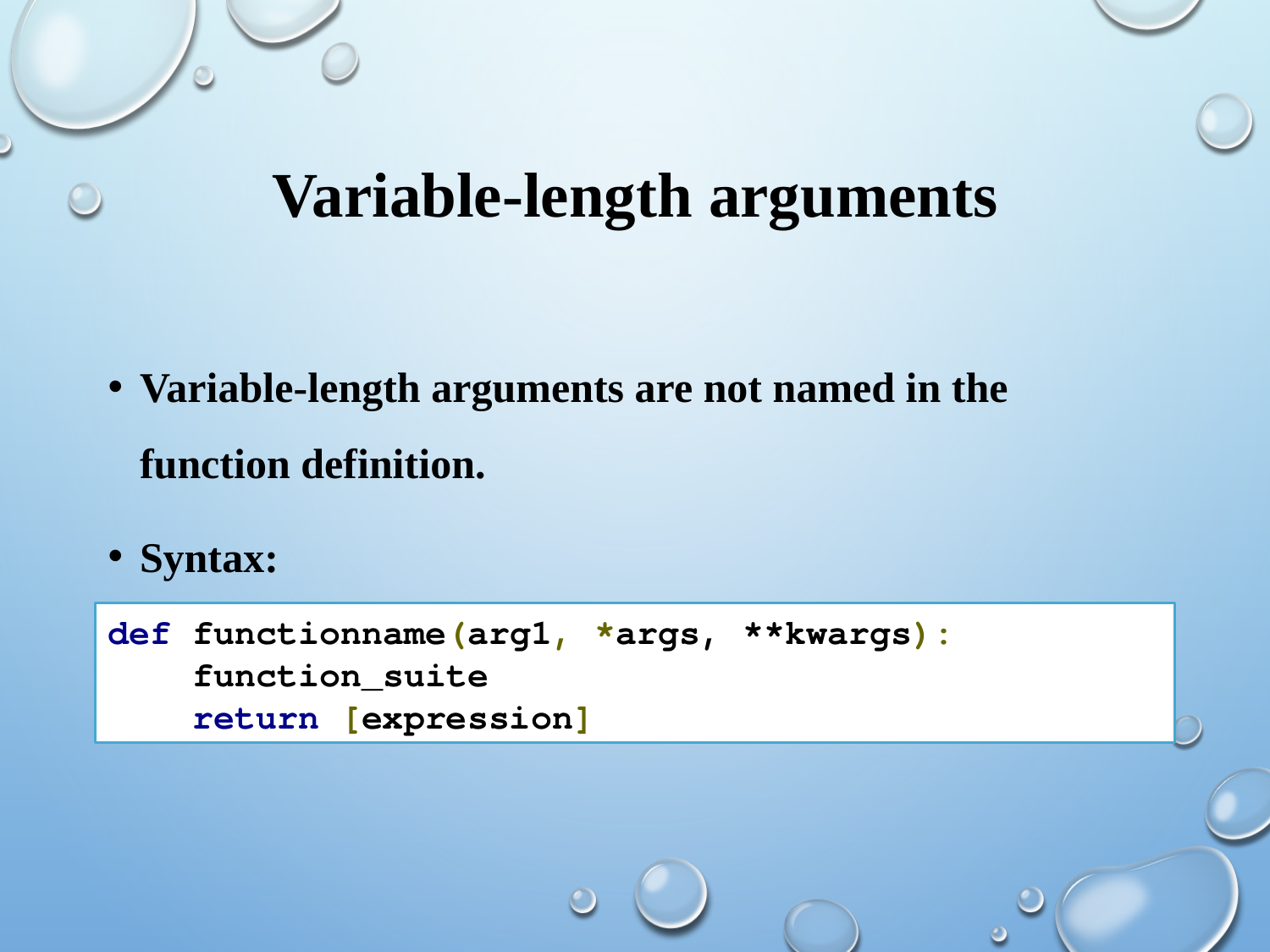

# Variable-length arguments
Variable-length arguments are not named in the function definition.
Syntax:
def functionname(arg1, *args, **kwargs):
    function_suite
    return [expression]